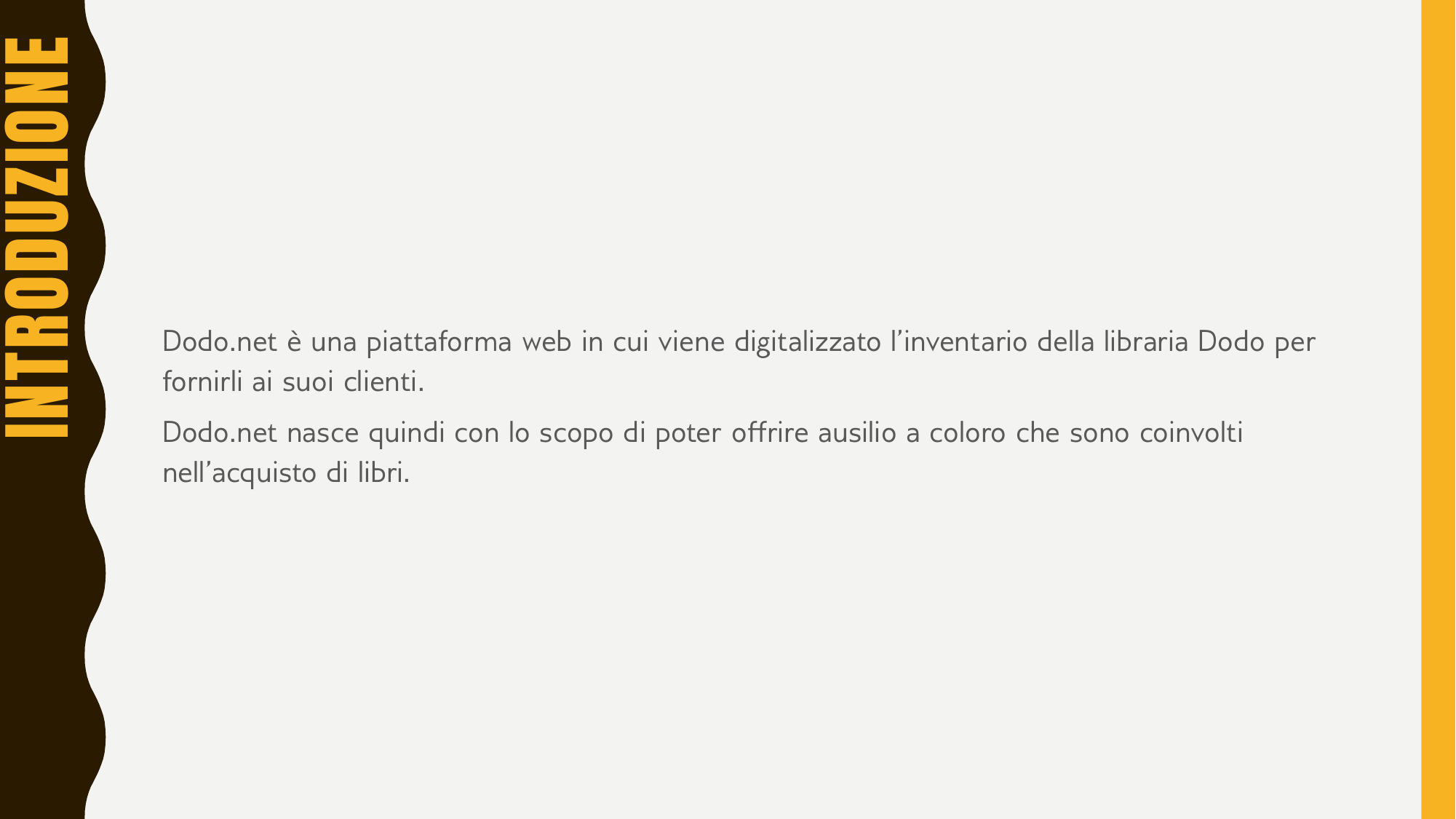

# introduzione
Dodo.net è una piattaforma web in cui viene digitalizzato l’inventario della libraria Dodo per fornirli ai suoi clienti.
Dodo.net nasce quindi con lo scopo di poter offrire ausilio a coloro che sono coinvolti nell’acquisto di libri.